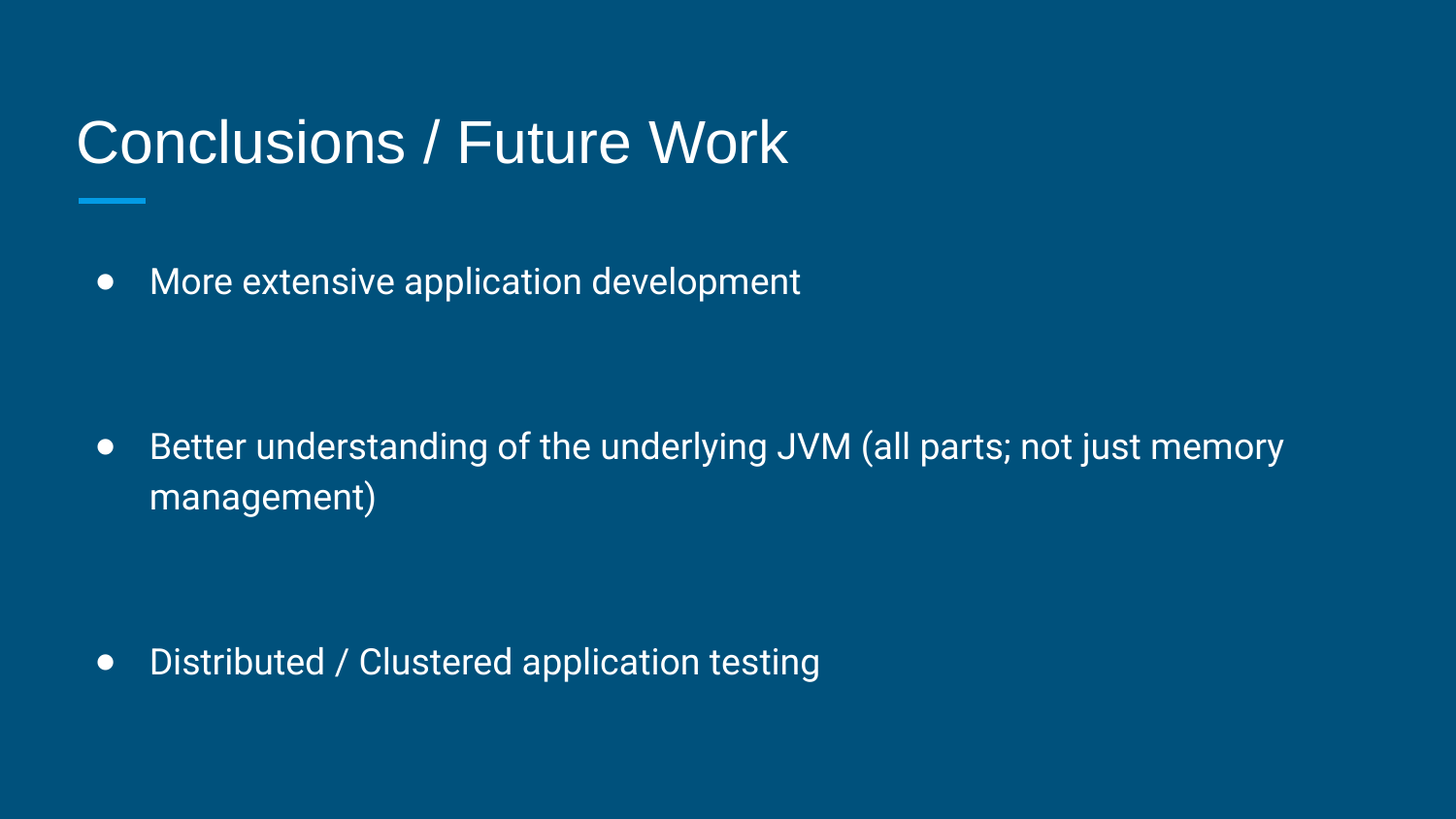

# Conclusions / Future Work
More extensive application development

Better understanding of the underlying JVM (all parts; not just memory management)

Distributed / Clustered application testing